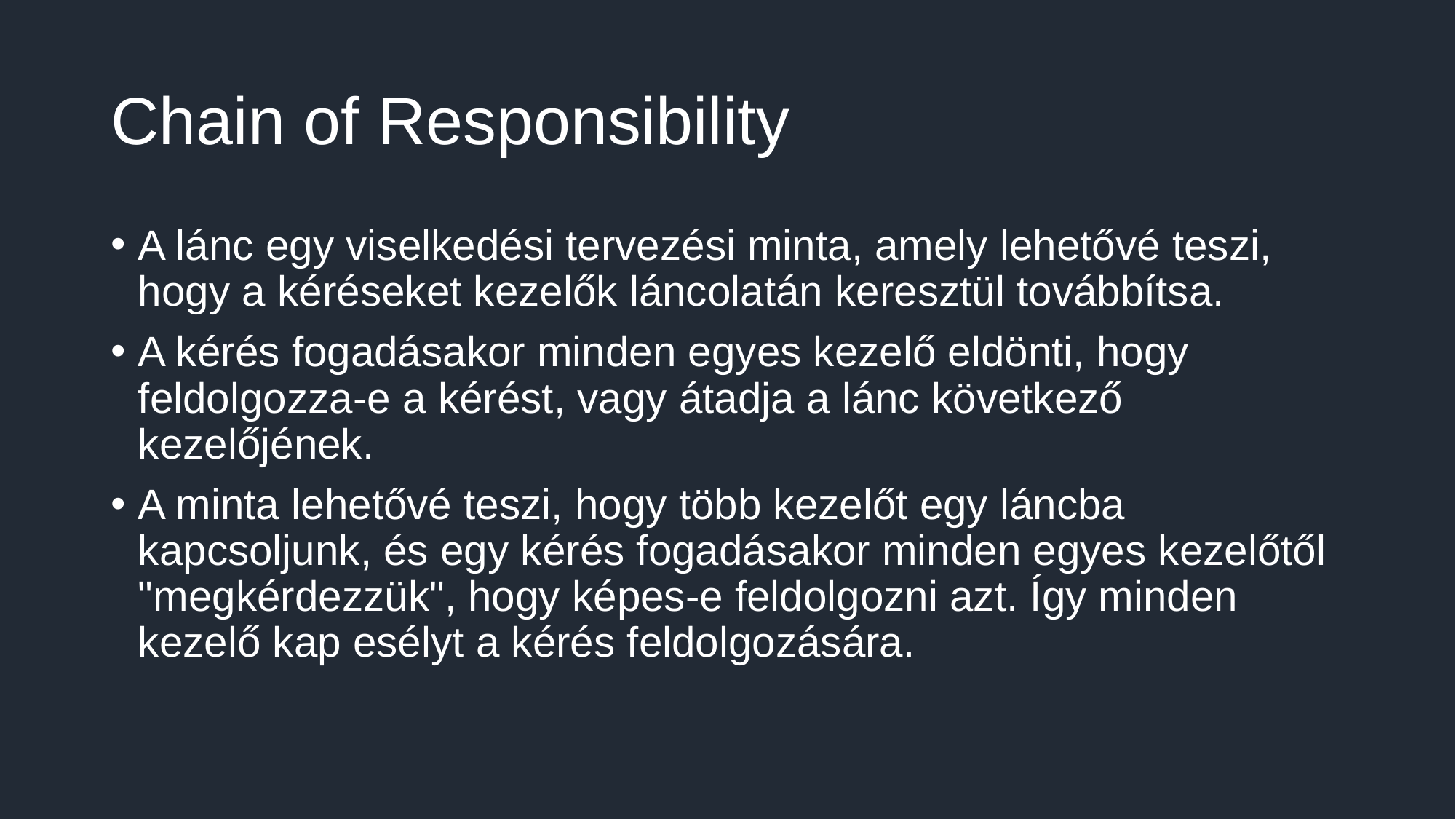

# Chain of Responsibility
A lánc egy viselkedési tervezési minta, amely lehetővé teszi, hogy a kéréseket kezelők láncolatán keresztül továbbítsa.
A kérés fogadásakor minden egyes kezelő eldönti, hogy feldolgozza-e a kérést, vagy átadja a lánc következő kezelőjének.
A minta lehetővé teszi, hogy több kezelőt egy láncba kapcsoljunk, és egy kérés fogadásakor minden egyes kezelőtől "megkérdezzük", hogy képes-e feldolgozni azt. Így minden kezelő kap esélyt a kérés feldolgozására.